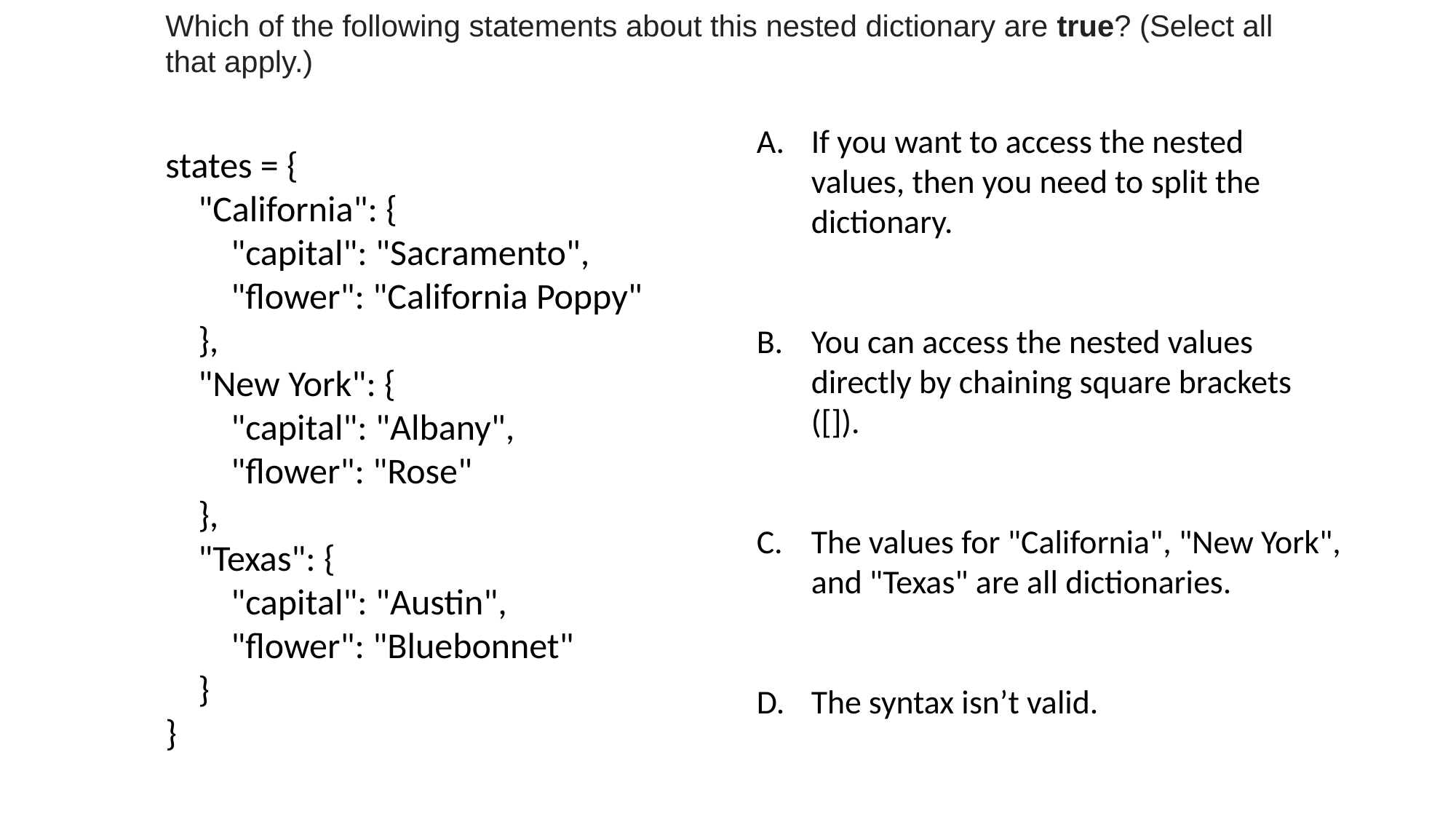

Which of the following statements about this nested dictionary are true? (Select all that apply.)
If you want to access the nested values, then you need to split the dictionary.

You can access the nested values directly by chaining square brackets ([]).

The values for "California", "New York", and "Texas" are all dictionaries.

The syntax isn’t valid.
states = {
    "California": {
        "capital": "Sacramento",
        "flower": "California Poppy"
    },
    "New York": {
        "capital": "Albany",
        "flower": "Rose"
    },
    "Texas": {
        "capital": "Austin",
        "flower": "Bluebonnet"
    }
}